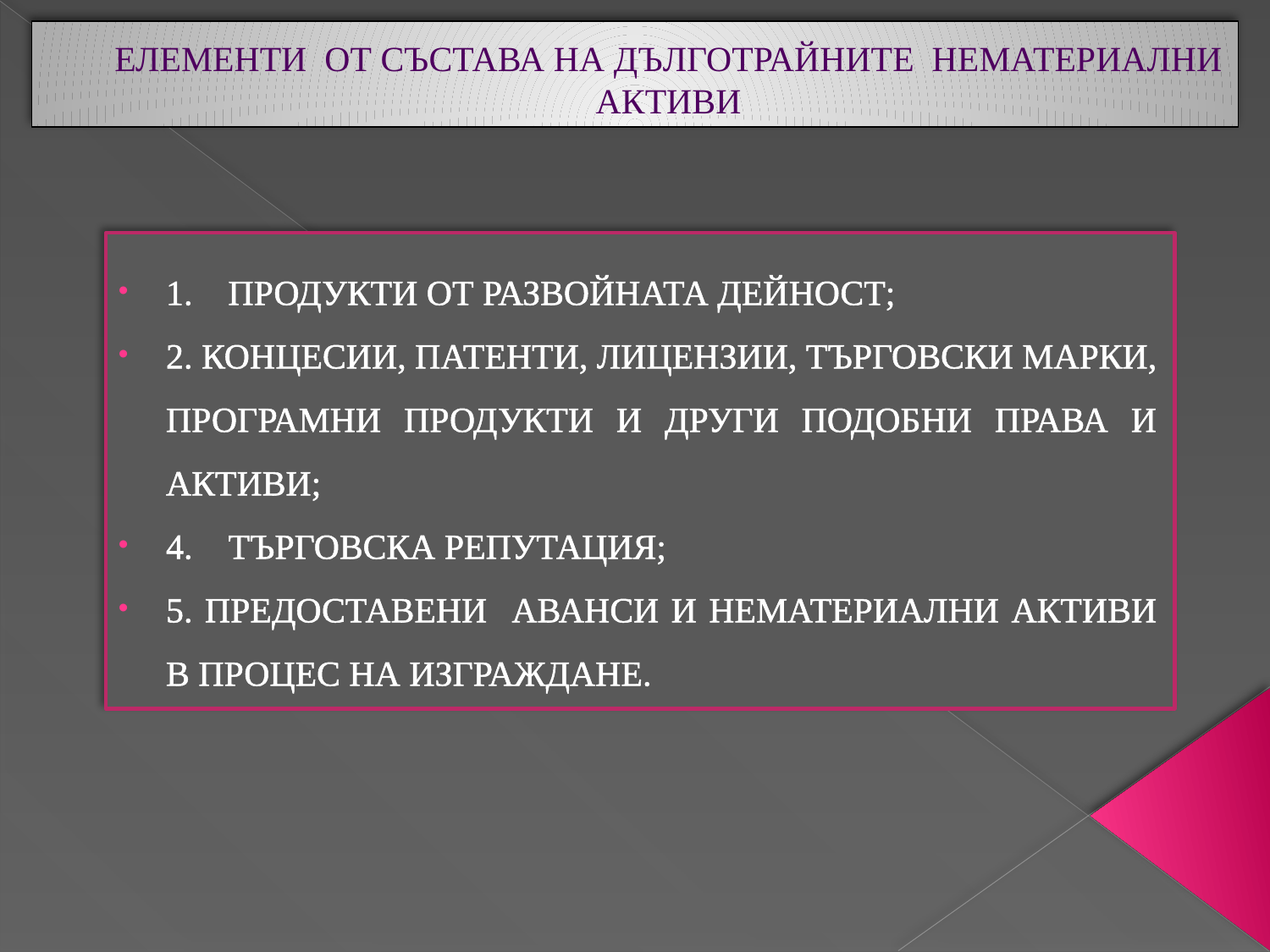

# ЕЛЕМЕНТИ  ОТ СЪСТАВА НА ДЪЛГОТРАЙНИТЕ  НЕМАТЕРИАЛНИ  АКТИВИ
1.    Продукти от развойната дейност;
2. концесии, патенти, лицензии, търговски марки, ПРОГРАМНИ ПРОДУКТИ и други подобни права и активи;
4.    търговска репутация;
5. Предоставени  аванси и нематериални активи в процес на изграждане.